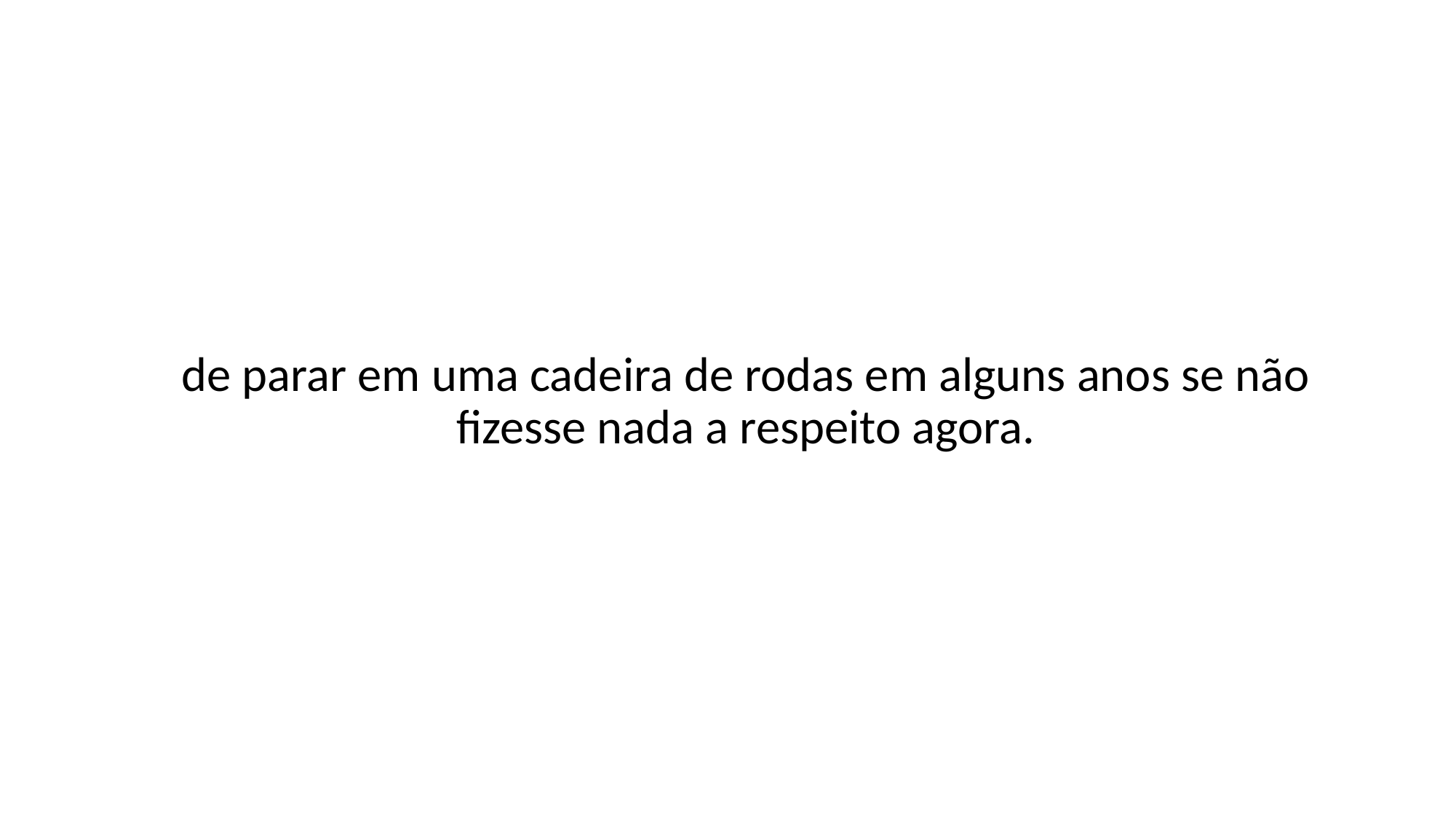

de parar em uma cadeira de rodas em alguns anos se não fizesse nada a respeito agora.